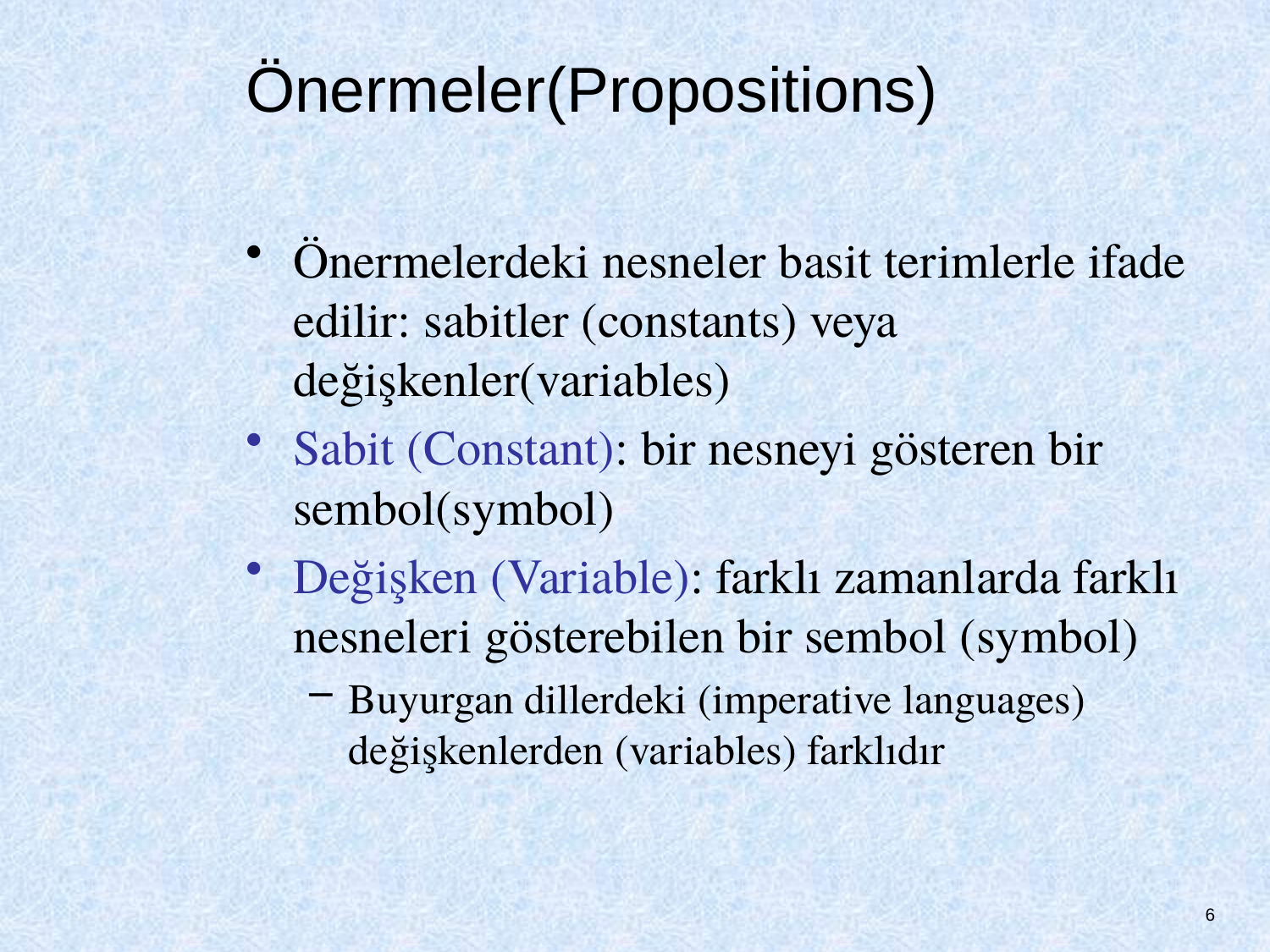

# Önermeler(Propositions)
Önermelerdeki nesneler basit terimlerle ifade edilir: sabitler (constants) veya değişkenler(variables)
Sabit (Constant): bir nesneyi gösteren bir sembol(symbol)
Değişken (Variable): farklı zamanlarda farklı nesneleri gösterebilen bir sembol (symbol)
Buyurgan dillerdeki (imperative languages) değişkenlerden (variables) farklıdır
6